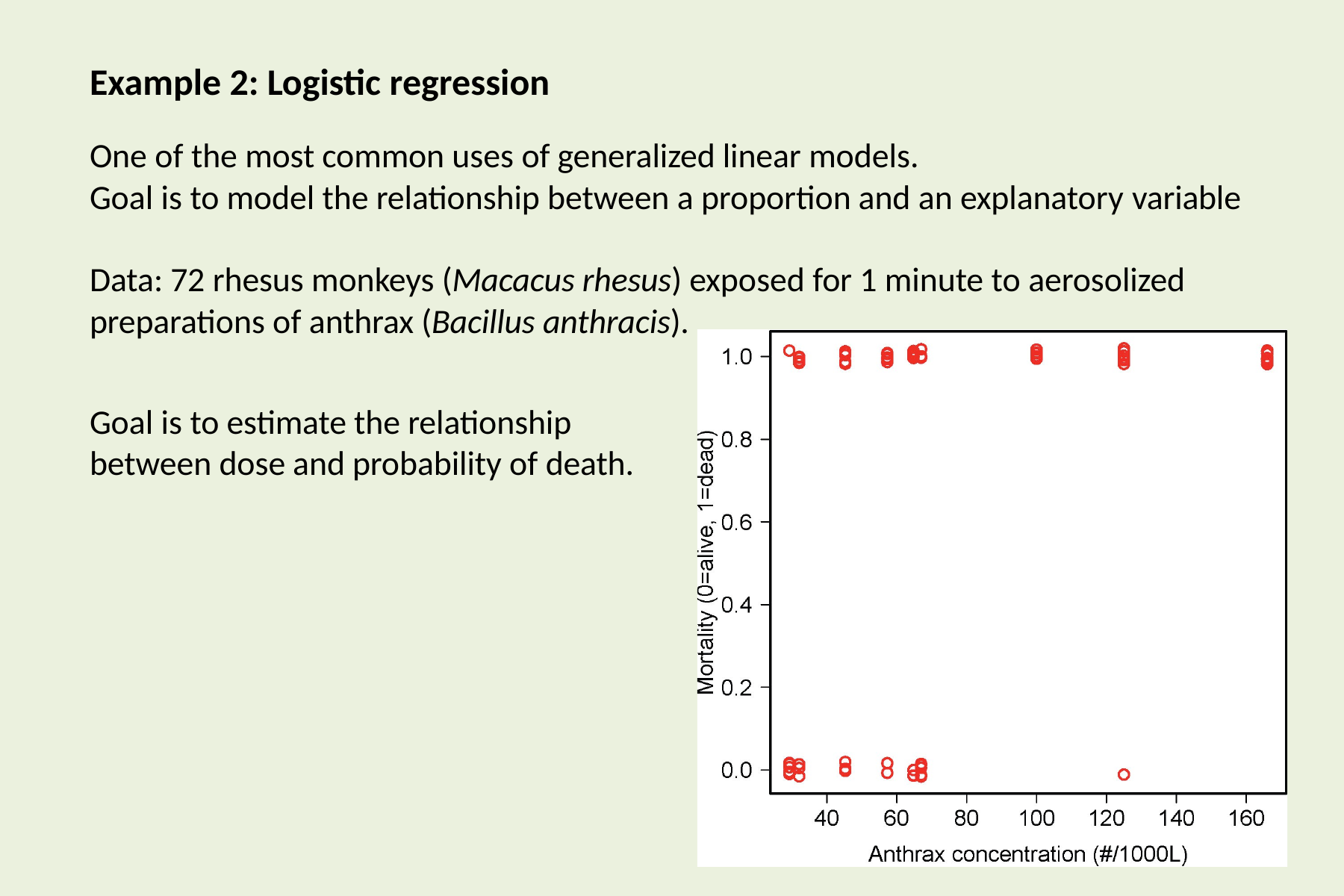

# Example 2: Logistic regression
One of the most common uses of generalized linear models.
Goal is to model the relationship between a proportion and an explanatory variable

Data: 72 rhesus monkeys (Macacus rhesus) exposed for 1 minute to aerosolized  preparations of anthrax (Bacillus anthracis).

Goal is to estimate the relationship  between dose and probability of death.